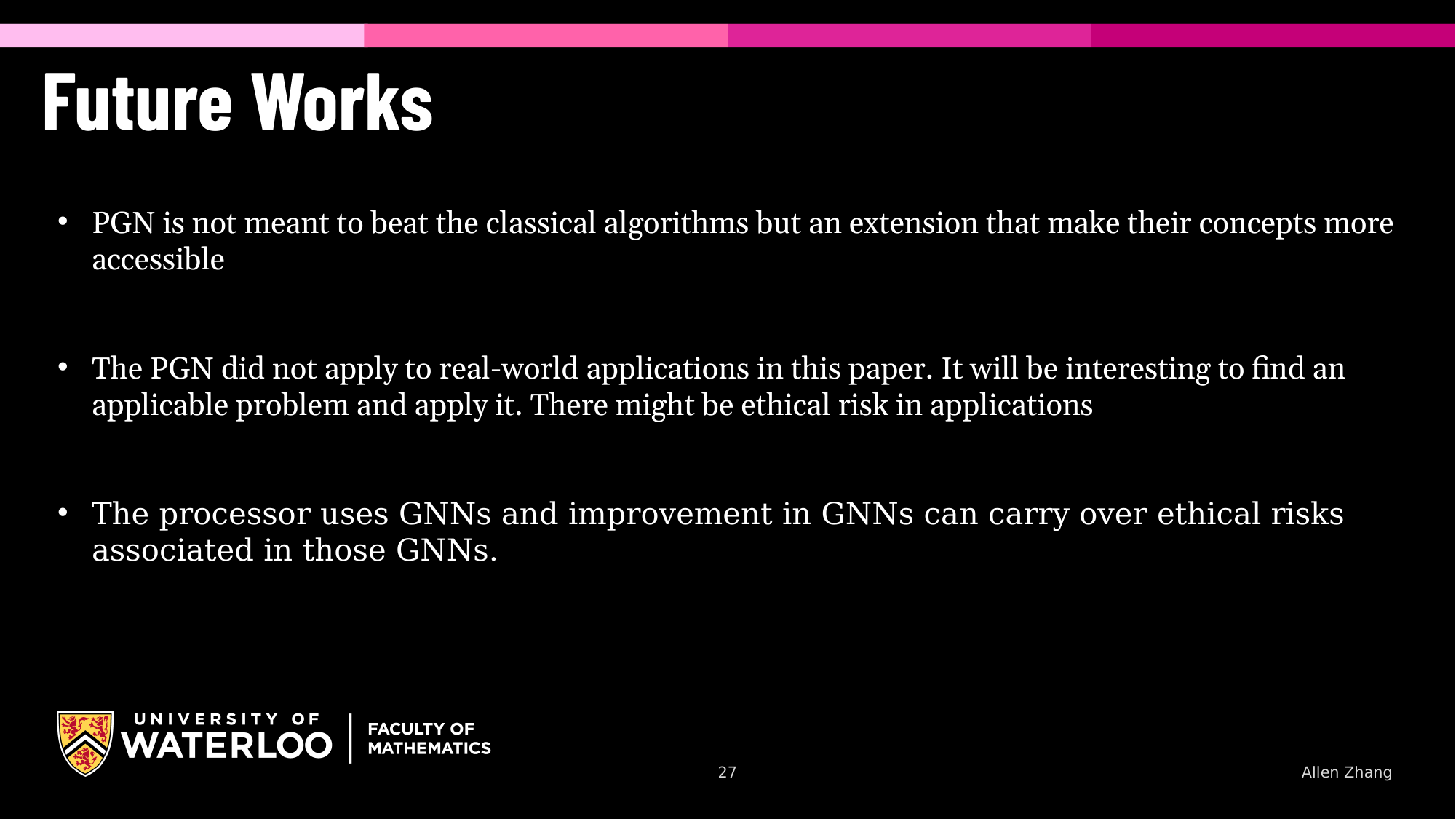

Future Works
PGN is not meant to beat the classical algorithms but an extension that make their concepts more accessible

The PGN did not apply to real-world applications in this paper. It will be interesting to find an applicable problem and apply it. There might be ethical risk in applications

The processor uses GNNs and improvement in GNNs can carry over ethical risks associated in those GNNs.
27
Allen Zhang